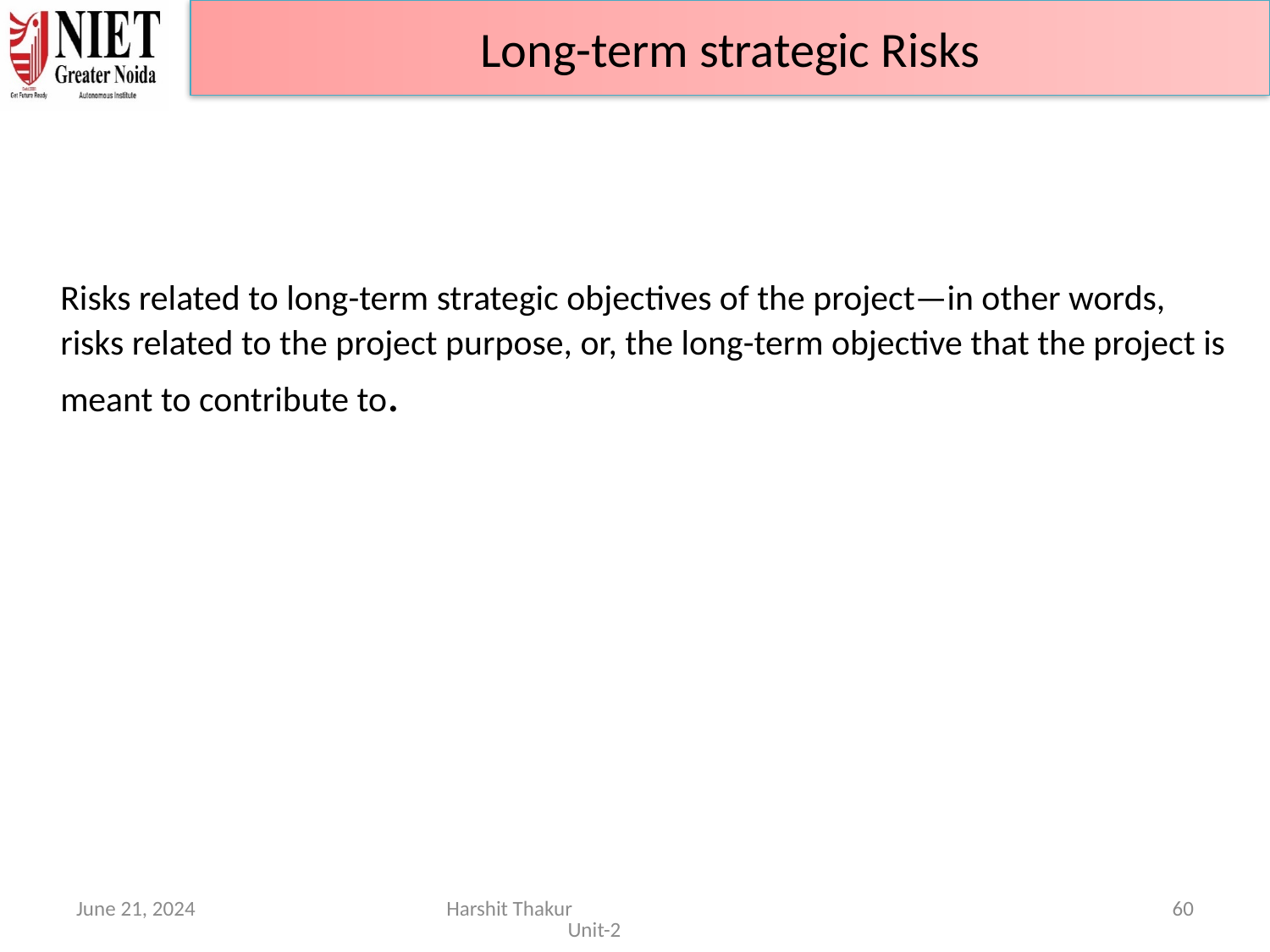

Long-term strategic Risks

	Risks related to long-term strategic objectives of the project—in other words, risks related to the project purpose, or, the long-term objective that the project is meant to contribute to.
June 21, 2024
Harshit Thakur                                                                            Unit-2
60